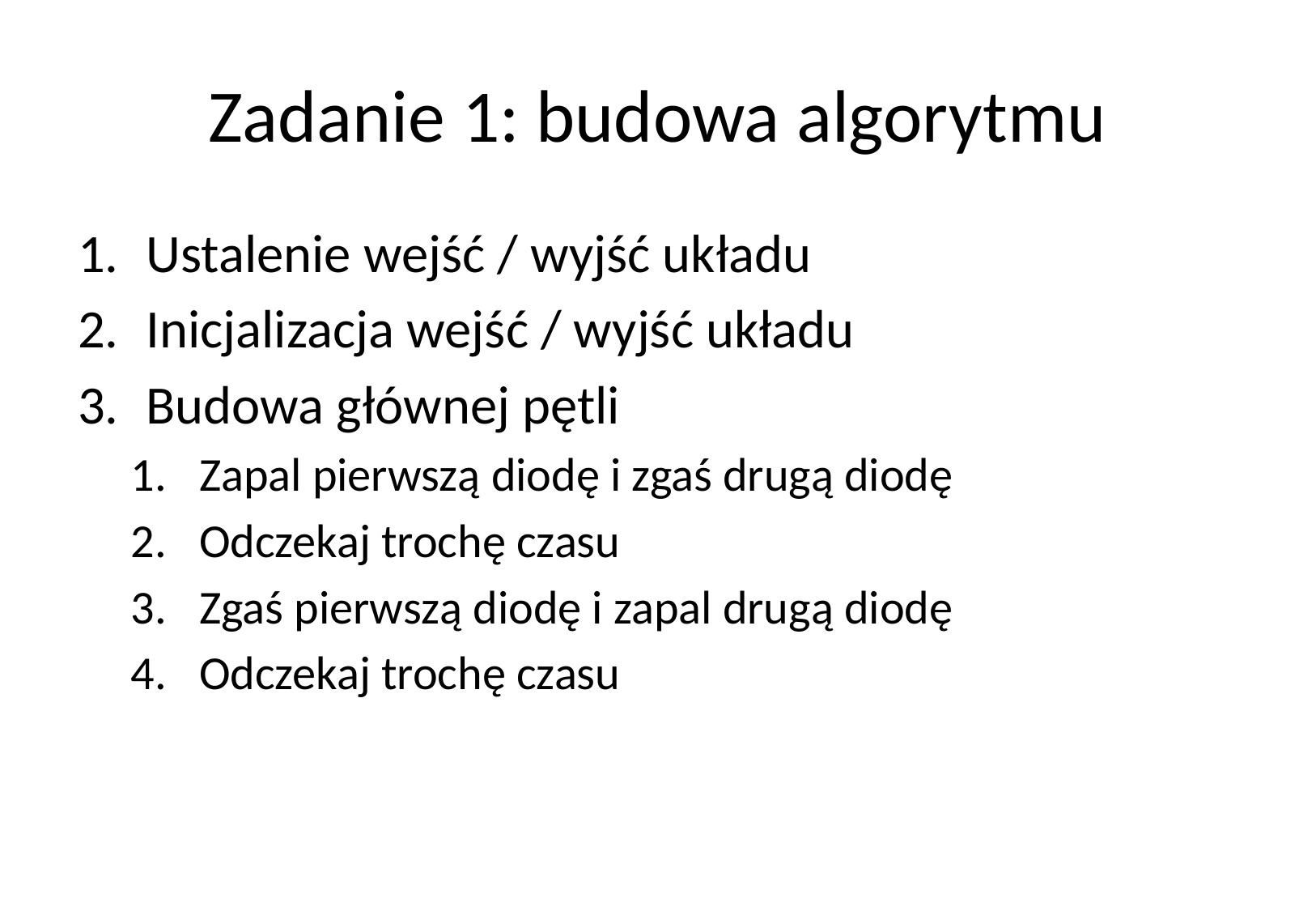

# Zadanie 1: budowa algorytmu
Ustalenie wejść / wyjść układu
Inicjalizacja wejść / wyjść układu
Budowa głównej pętli
Zapal pierwszą diodę i zgaś drugą diodę
Odczekaj trochę czasu
Zgaś pierwszą diodę i zapal drugą diodę
Odczekaj trochę czasu